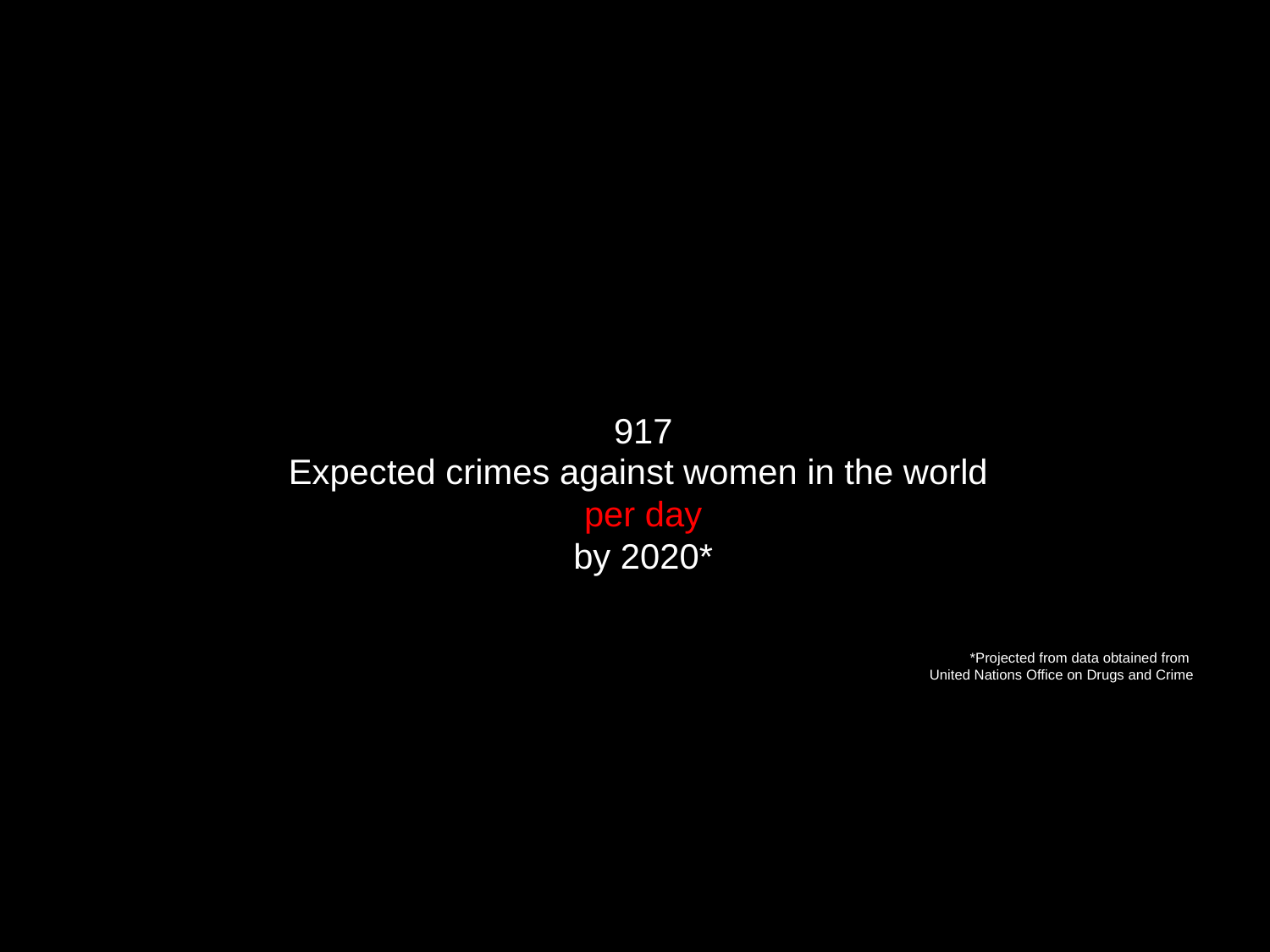

# 917
Expected crimes against women in the world
per day
by 2020*
*Projected from data obtained from
United Nations Office on Drugs and Crime